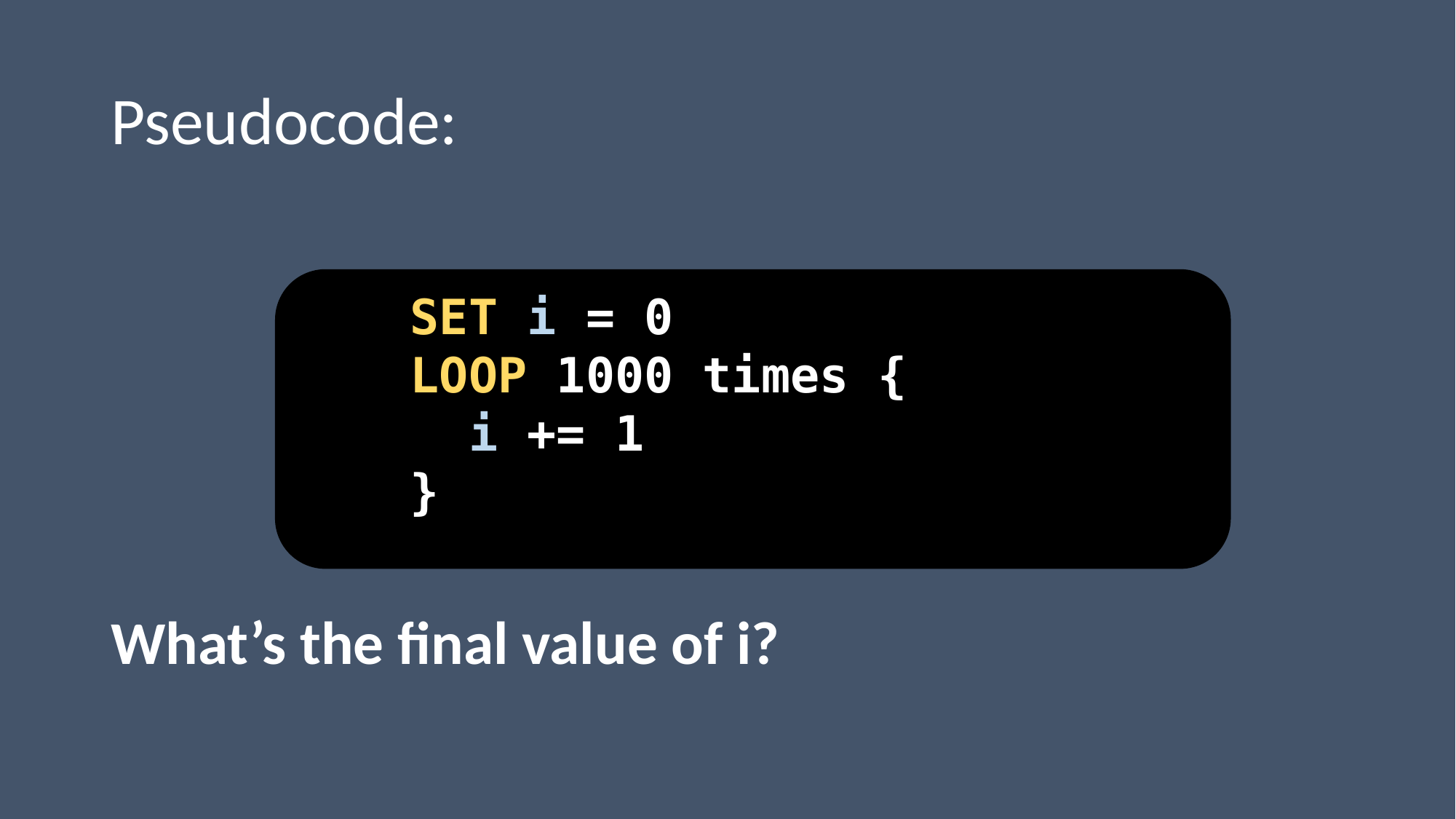

# Pseudocode:

What’s the final value of i?
SET i = 0
LOOP 1000 times {
  i += 1
}